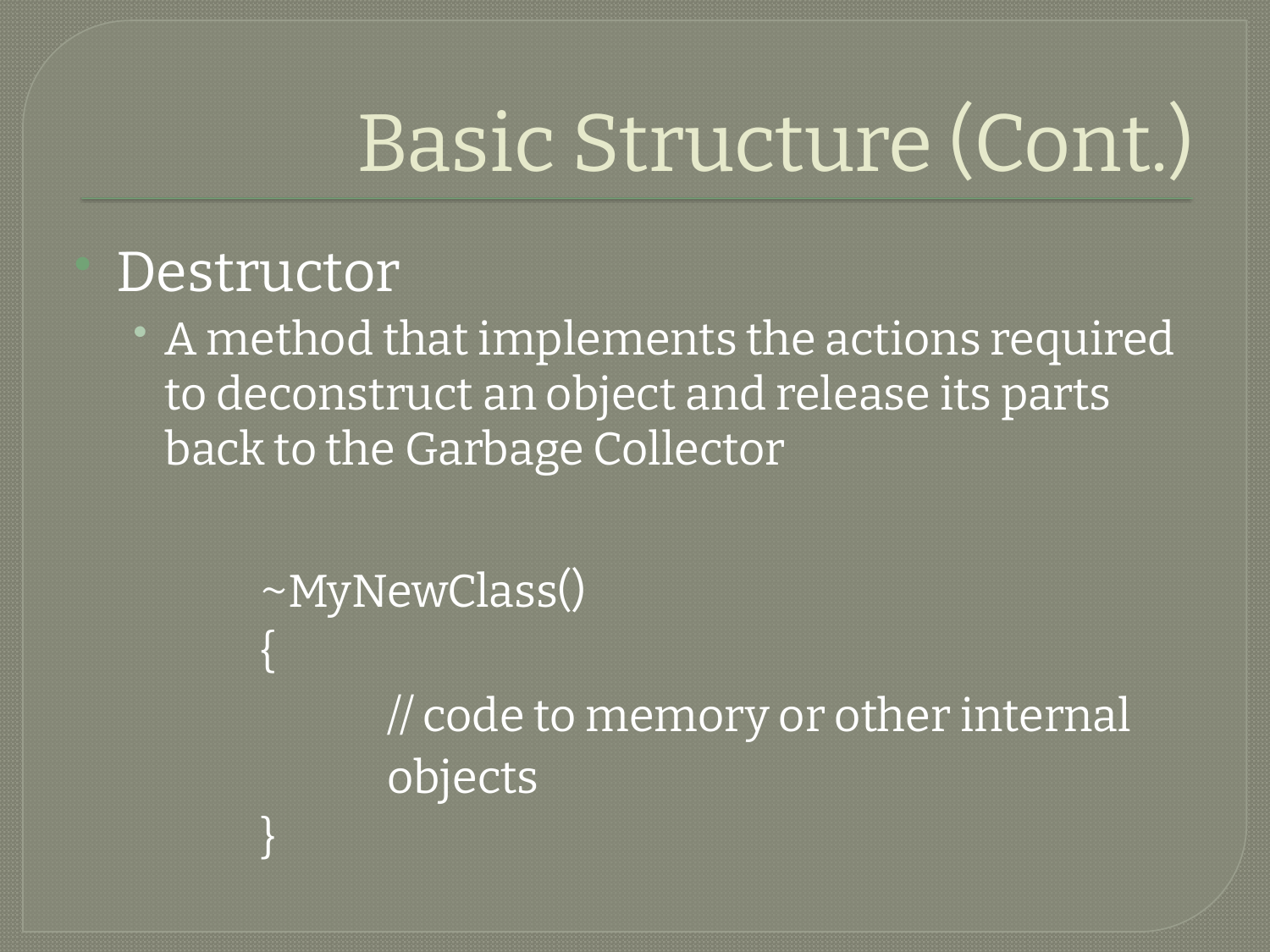

# Basic Structure (Cont.)
Destructor
A method that implements the actions required to deconstruct an object and release its parts back to the Garbage Collector

	~MyNewClass()
	{
		// code to memory or other internal
		objects
	}